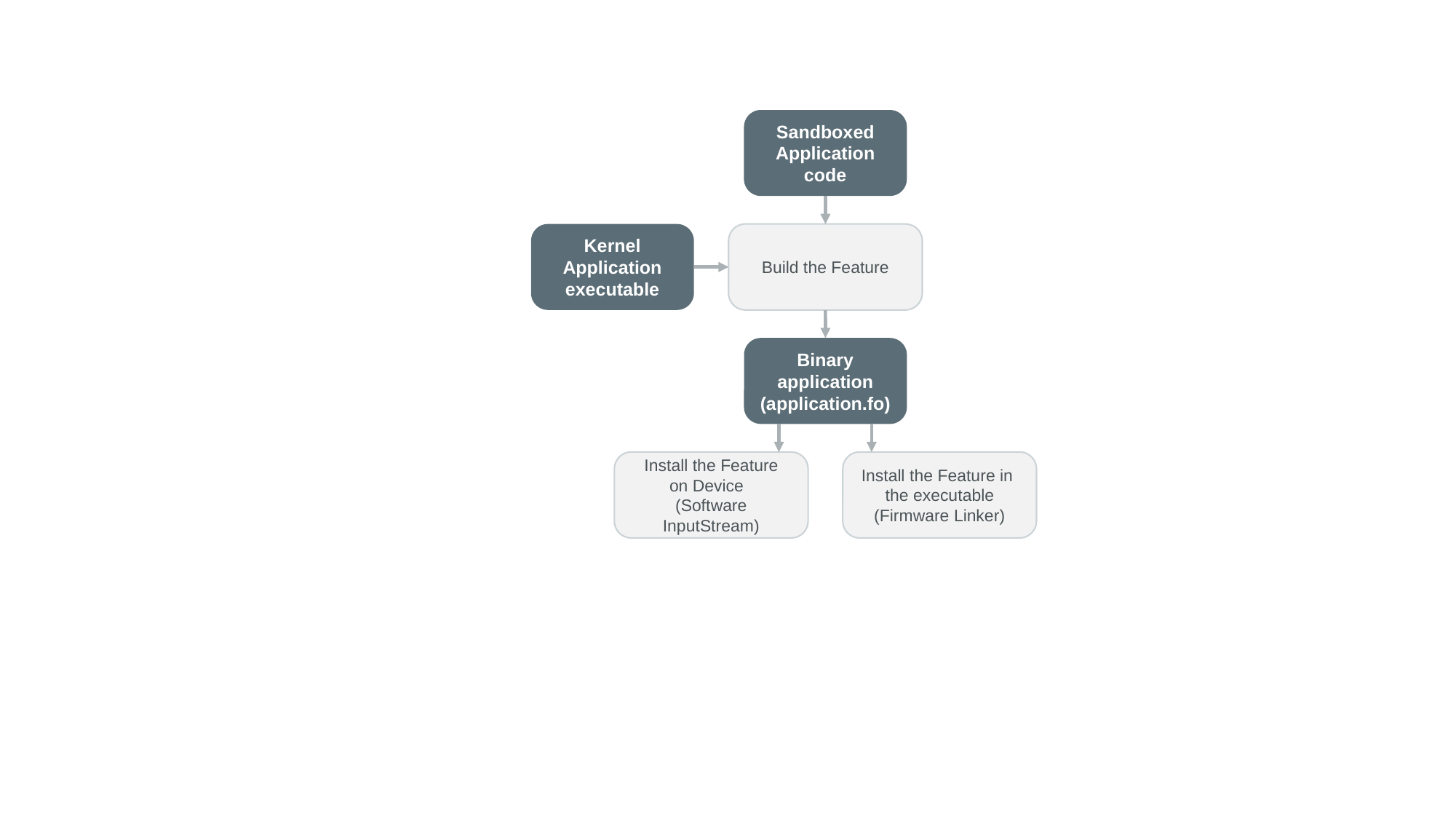

Sandboxed Application code
Kernel Application executable
Build the Feature
Binary application (application.fo)
Install the Feature
on Device
(Software InputStream)
Install the Feature in  the executable
(Firmware Linker)